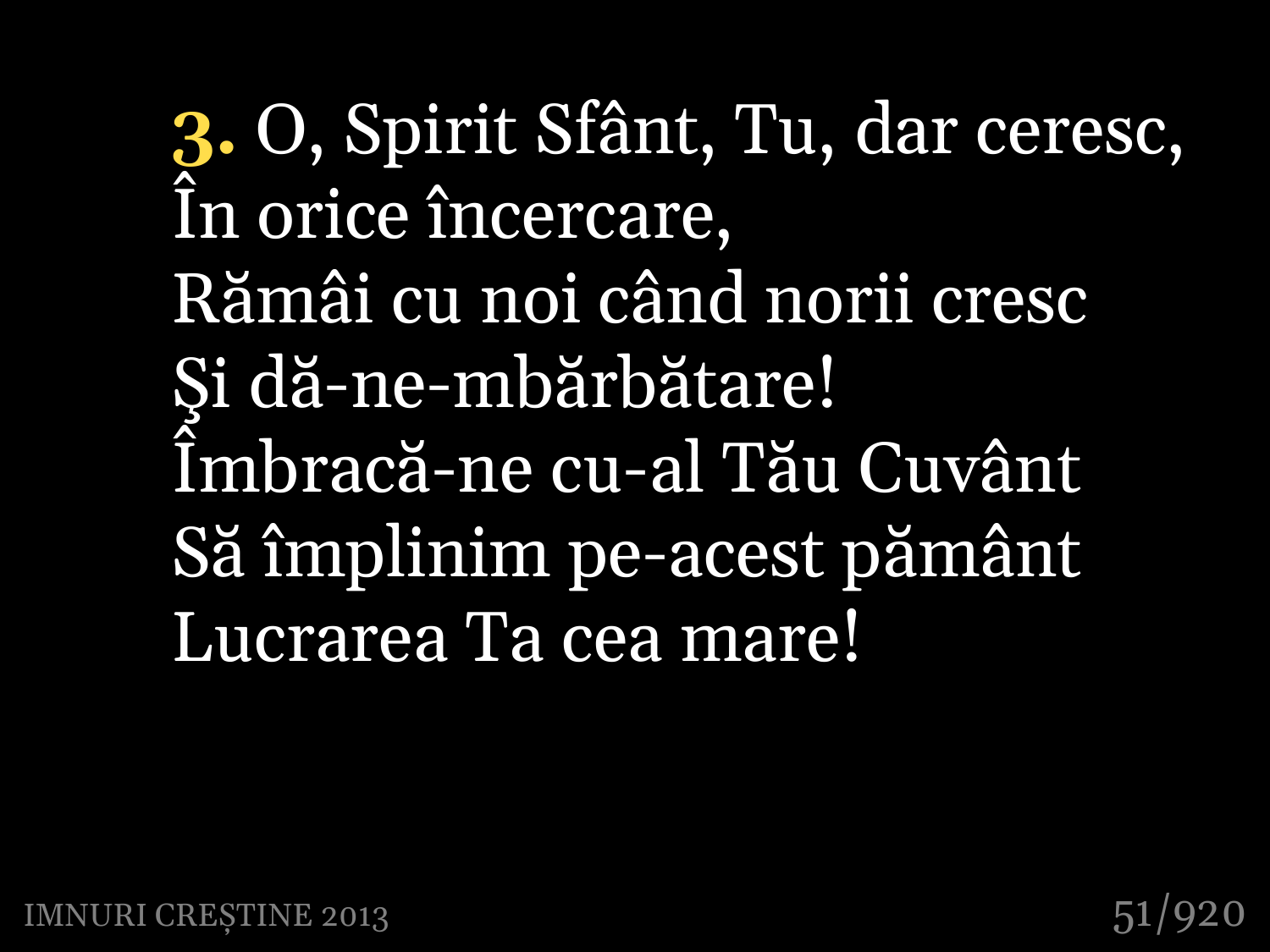

3. O, Spirit Sfânt, Tu, dar ceresc,
În orice încercare,
Rămâi cu noi când norii cresc
Şi dă-ne-mbărbătare!
Îmbracă-ne cu-al Tău Cuvânt
Să împlinim pe-acest pământ
Lucrarea Ta cea mare!
51/920
IMNURI CREȘTINE 2013